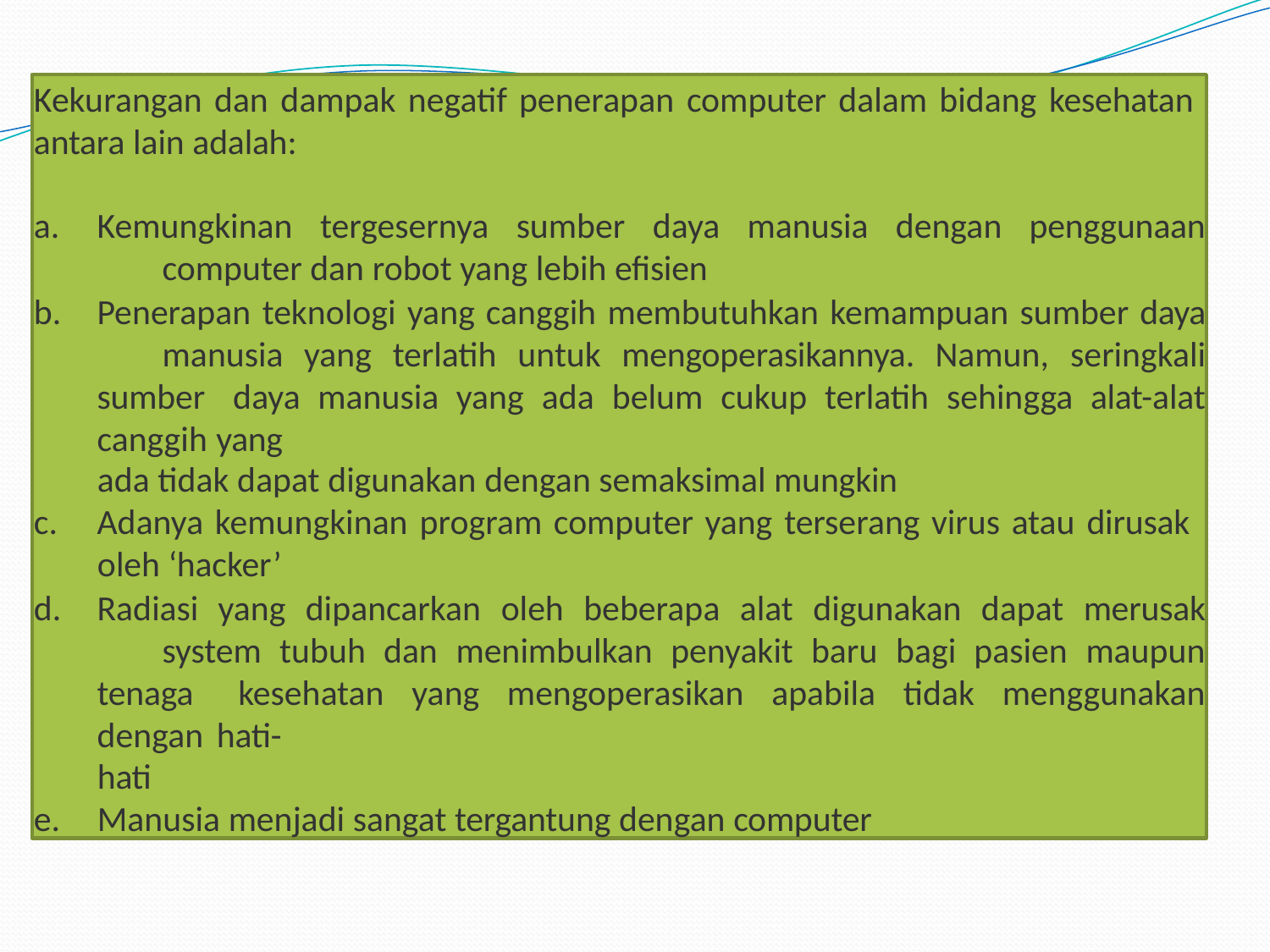

Kekurangan dan dampak negatif penerapan computer dalam bidang kesehatan antara lain adalah:
Kemungkinan  tergesernya  sumber  daya  manusia  dengan  penggunaan 	computer dan robot yang lebih efisien
Penerapan teknologi yang canggih membutuhkan kemampuan sumber daya 	manusia yang terlatih untuk mengoperasikannya. Namun, seringkali sumber 	daya manusia yang ada belum cukup terlatih sehingga alat-alat canggih yang
ada tidak dapat digunakan dengan semaksimal mungkin
Adanya kemungkinan program computer yang terserang virus atau dirusak
oleh ‘hacker’
Radiasi  yang  dipancarkan  oleh  beberapa  alat  digunakan  dapat  merusak 	system tubuh dan menimbulkan penyakit baru bagi pasien maupun tenaga 	kesehatan yang mengoperasikan apabila tidak menggunakan dengan hati-
hati
Manusia menjadi sangat tergantung dengan computer